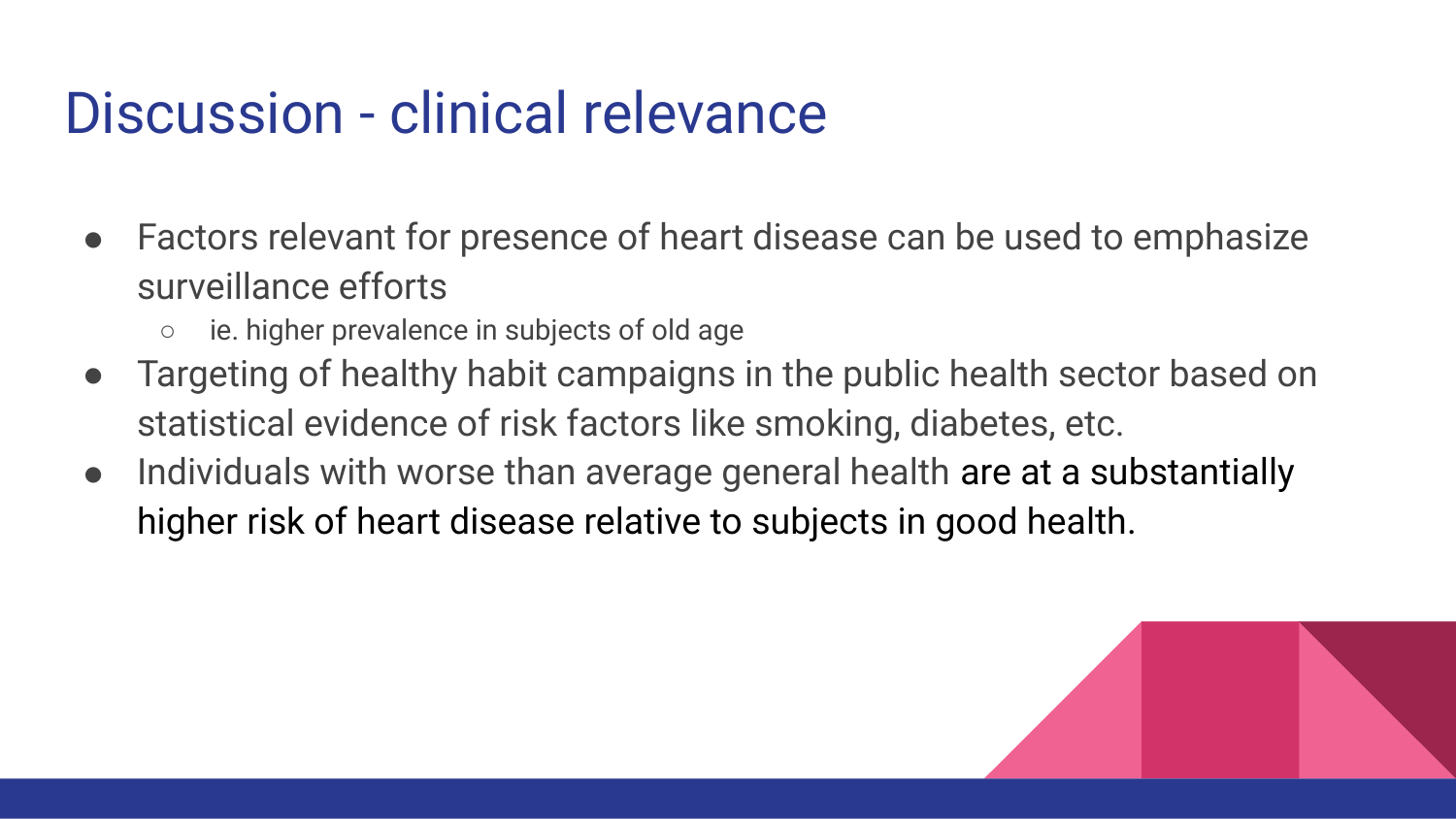

# Discussion - clinical relevance
Factors relevant for presence of heart disease can be used to emphasize surveillance efforts
ie. higher prevalence in subjects of old age
Targeting of healthy habit campaigns in the public health sector based on statistical evidence of risk factors like smoking, diabetes, etc.
Individuals with worse than average general health are at a substantially higher risk of heart disease relative to subjects in good health.